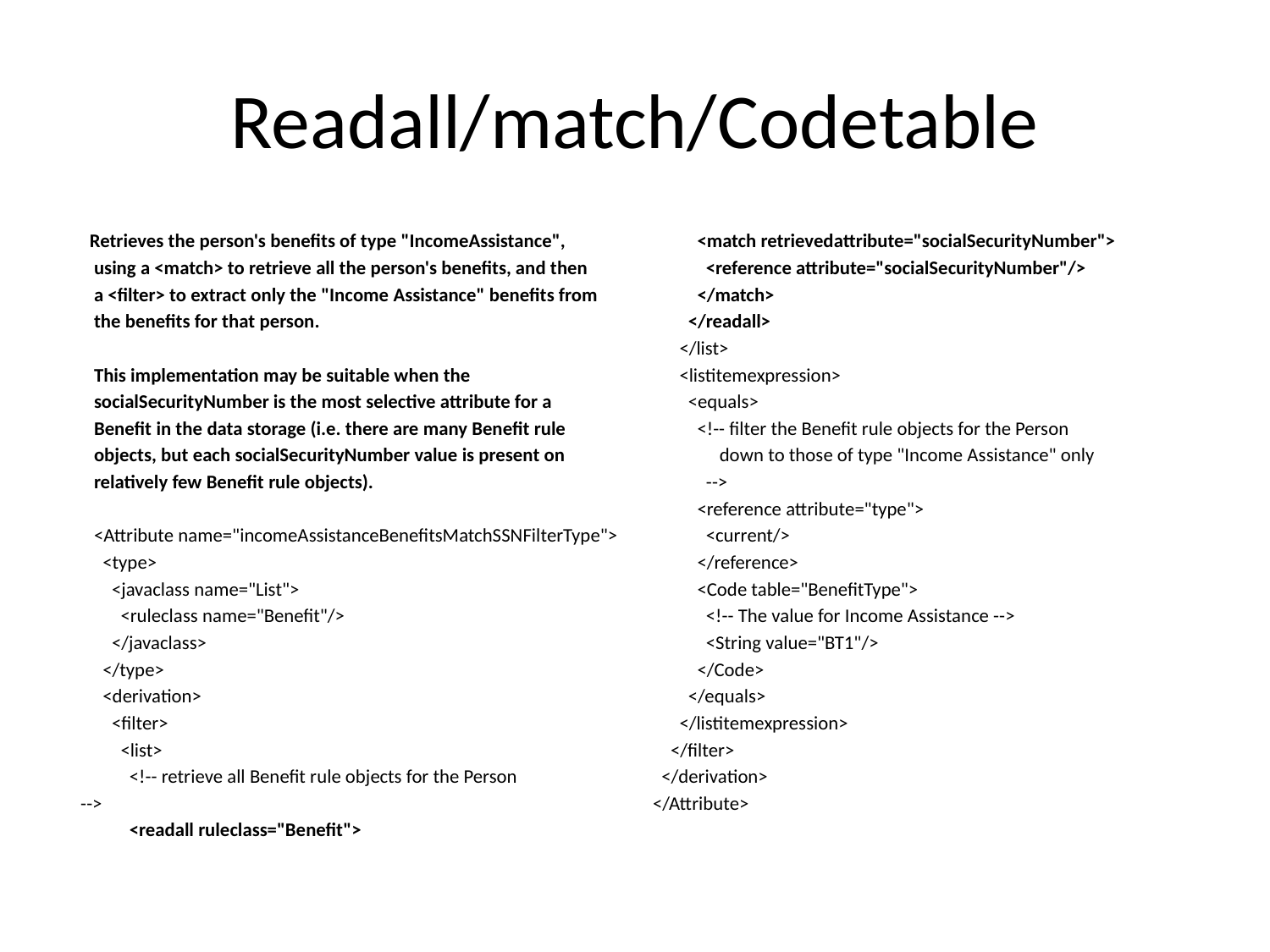

# Readall/match/Codetable
   Retrieves the person's benefits of type "IncomeAssistance",
    using a <match> to retrieve all the person's benefits, and then
    a <filter> to extract only the "Income Assistance" benefits from
    the benefits for that person.

    This implementation may be suitable when the
    socialSecurityNumber is the most selective attribute for a
    Benefit in the data storage (i.e. there are many Benefit rule
    objects, but each socialSecurityNumber value is present on
    relatively few Benefit rule objects).

    <Attribute name="incomeAssistanceBenefitsMatchSSNFilterType">
      <type>
        <javaclass name="List">
          <ruleclass name="Benefit"/>
        </javaclass>
      </type>
      <derivation>
        <filter>
          <list>
            <!-- retrieve all Benefit rule objects for the Person
 -->
            <readall ruleclass="Benefit">
              <match retrievedattribute="socialSecurityNumber">
                <reference attribute="socialSecurityNumber"/>
              </match>
            </readall>
          </list>
          <listitemexpression>
            <equals>
              <!-- filter the Benefit rule objects for the Person
                   down to those of type "Income Assistance" only
                -->
              <reference attribute="type">
                <current/>
              </reference>
              <Code table="BenefitType">
                <!-- The value for Income Assistance -->
                <String value="BT1"/>
              </Code>
            </equals>
          </listitemexpression>
        </filter>
      </derivation>
    </Attribute>